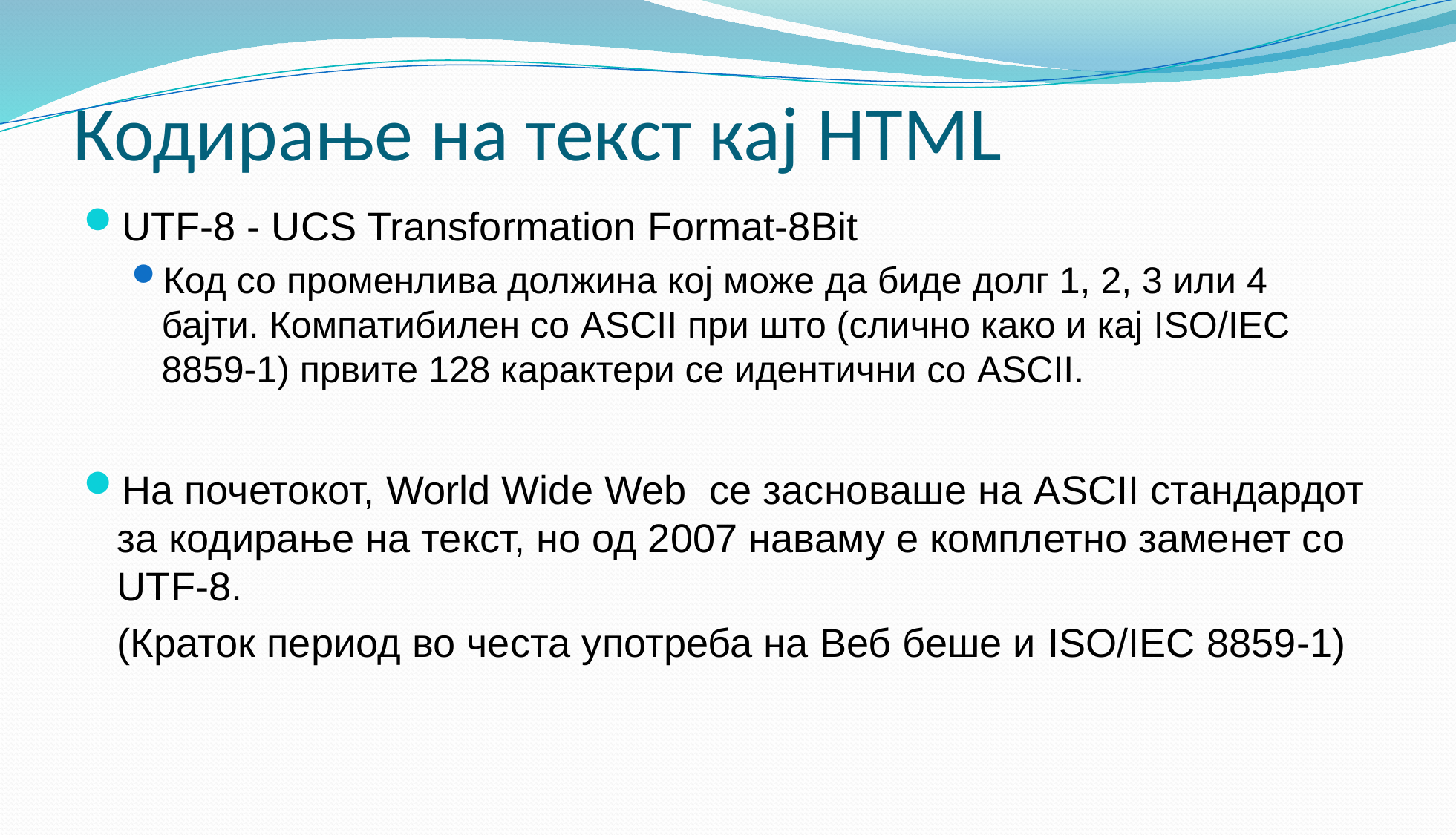

# Кодирање на текст кај HTML
UTF-8 - UCS Transformation Format-8Bit
Код со променлива должина кој може да биде долг 1, 2, 3 или 4 бајти. Компатибилен со ASCII при што (слично како и кај ISO/IEC 8859-1) првите 128 карактери се идентични со ASCII.

На почетокот, World Wide Web  се засноваше на ASCII стандардот за кодирање на текст, но од 2007 наваму е комплетно заменет со UTF-8.
   (Краток период во честа употреба на Веб беше и ISO/IEC 8859-1)